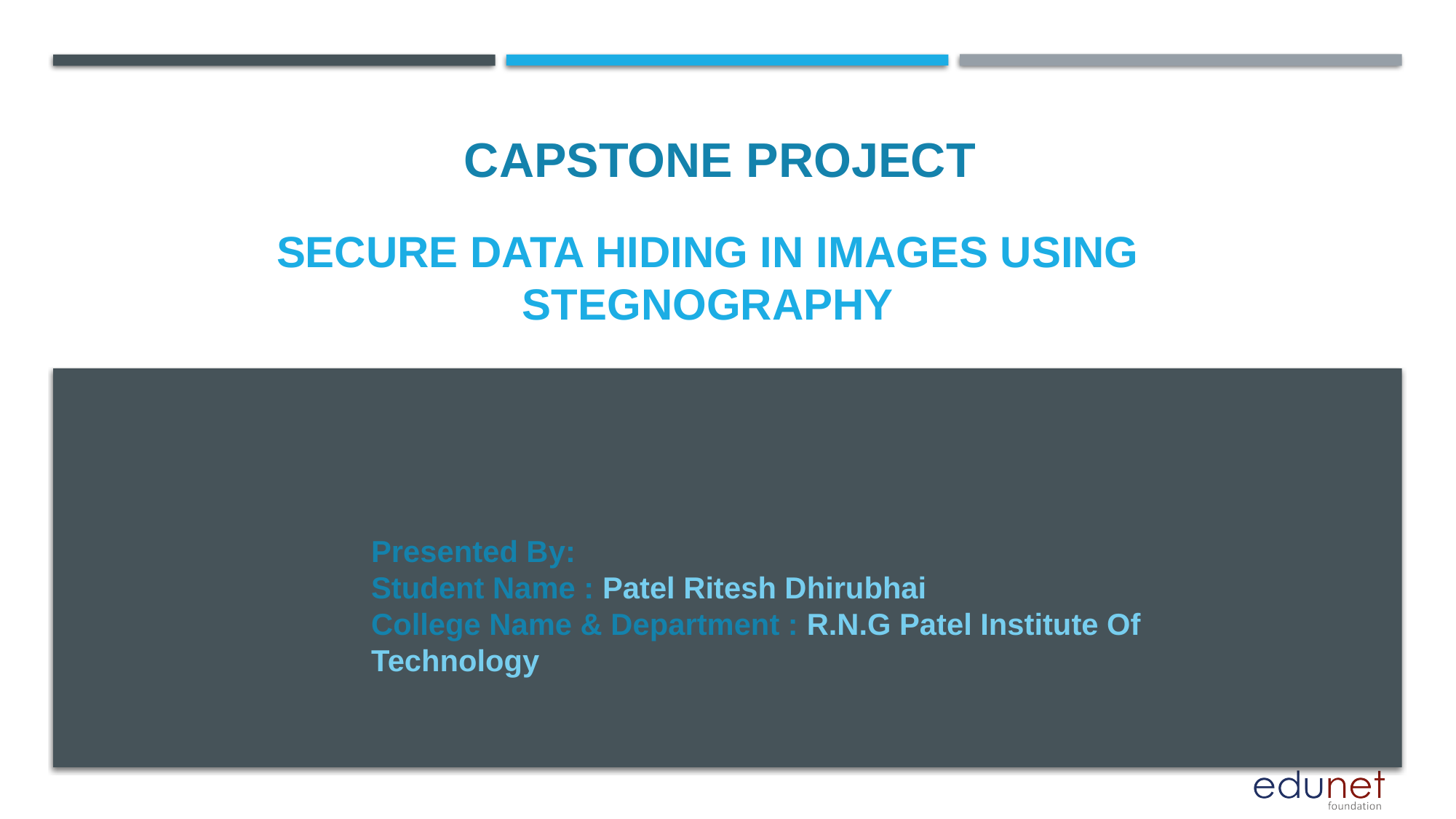

CAPSTONE PROJECT
# SECURE DATA HIDING IN IMAGES USING STEGNOGRAPHY
Presented By:
Student Name : Patel Ritesh Dhirubhai
College Name & Department : R.N.G Patel Institute Of Technology